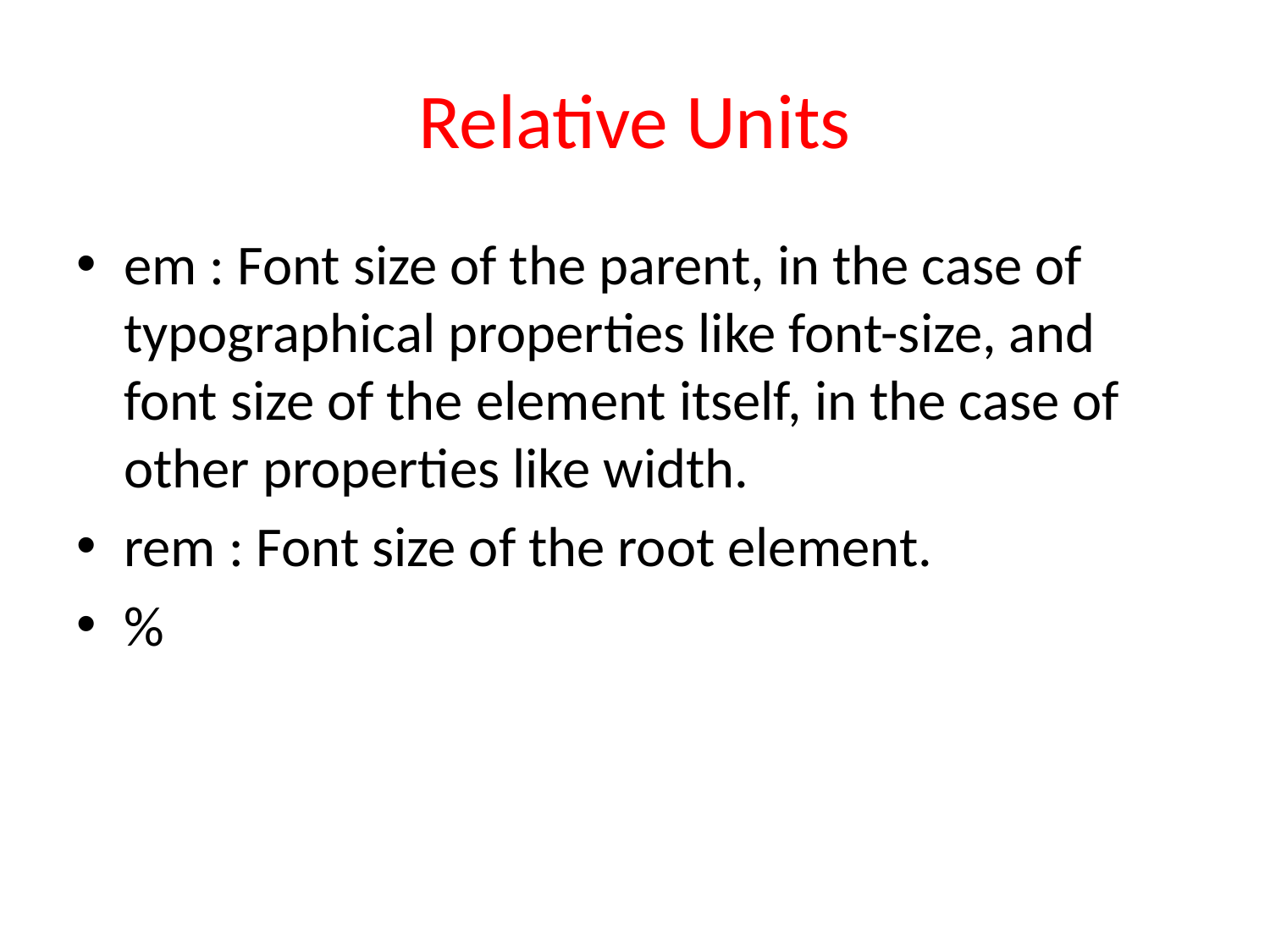

# Relative Units
em : Font size of the parent, in the case of typographical properties like font-size, and font size of the element itself, in the case of other properties like width.
rem : Font size of the root element.
%